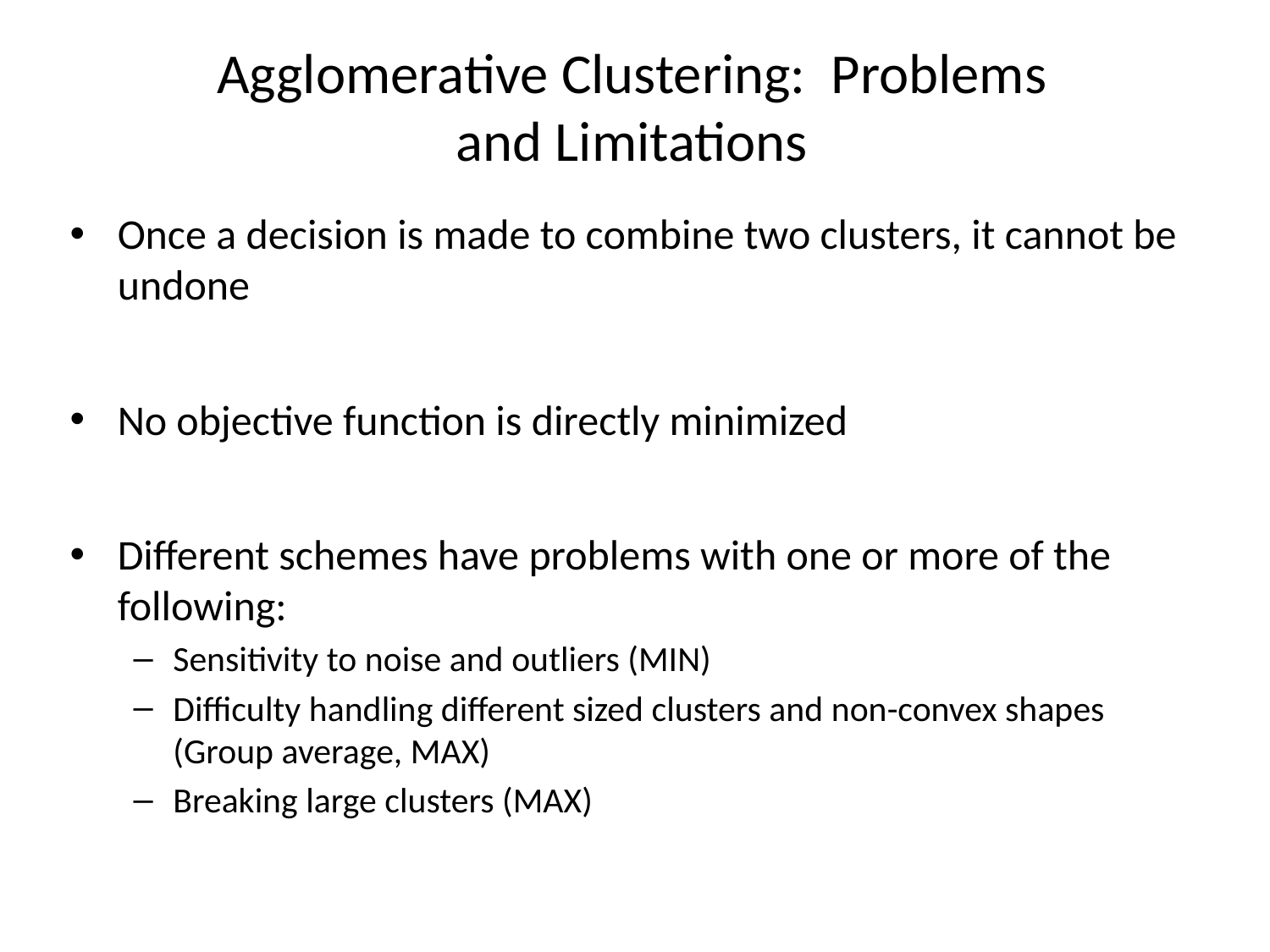

# Agglomerative Clustering:  Problems and Limitations
Once a decision is made to combine two clusters, it cannot be undone

No objective function is directly minimized

Different schemes have problems with one or more of the following:
Sensitivity to noise and outliers (MIN)
Difficulty handling different sized clusters and non-convex shapes (Group average, MAX)
Breaking large clusters (MAX)